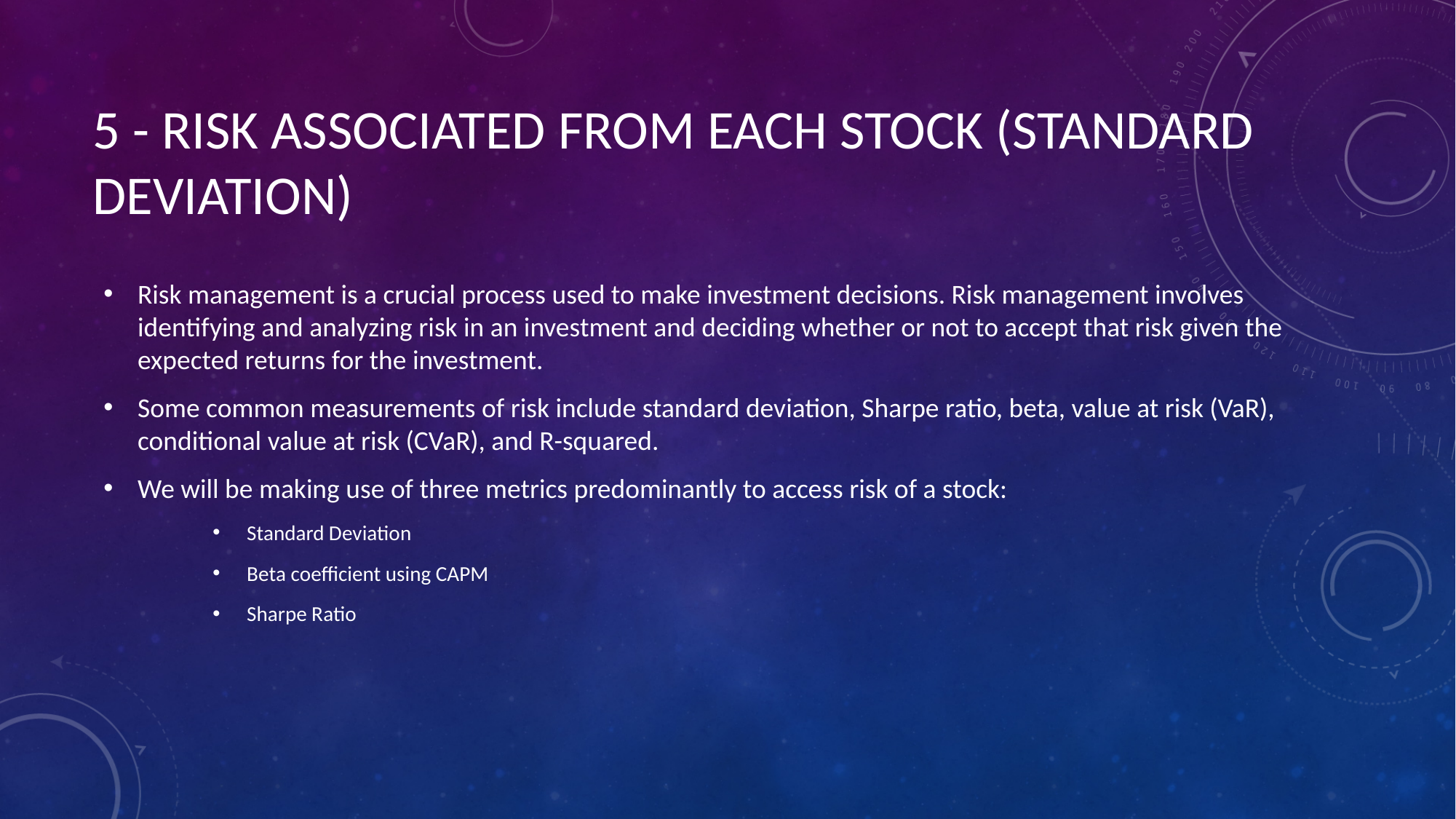

# 5 - Risk associated from each stock (Standard Deviation)
Risk management is a crucial process used to make investment decisions. Risk management involves identifying and analyzing risk in an investment and deciding whether or not to accept that risk given the expected returns for the investment.
Some common measurements of risk include standard deviation, Sharpe ratio, beta, value at risk (VaR), conditional value at risk (CVaR), and R-squared.
We will be making use of three metrics predominantly to access risk of a stock:
Standard Deviation
Beta coefficient using CAPM
Sharpe Ratio